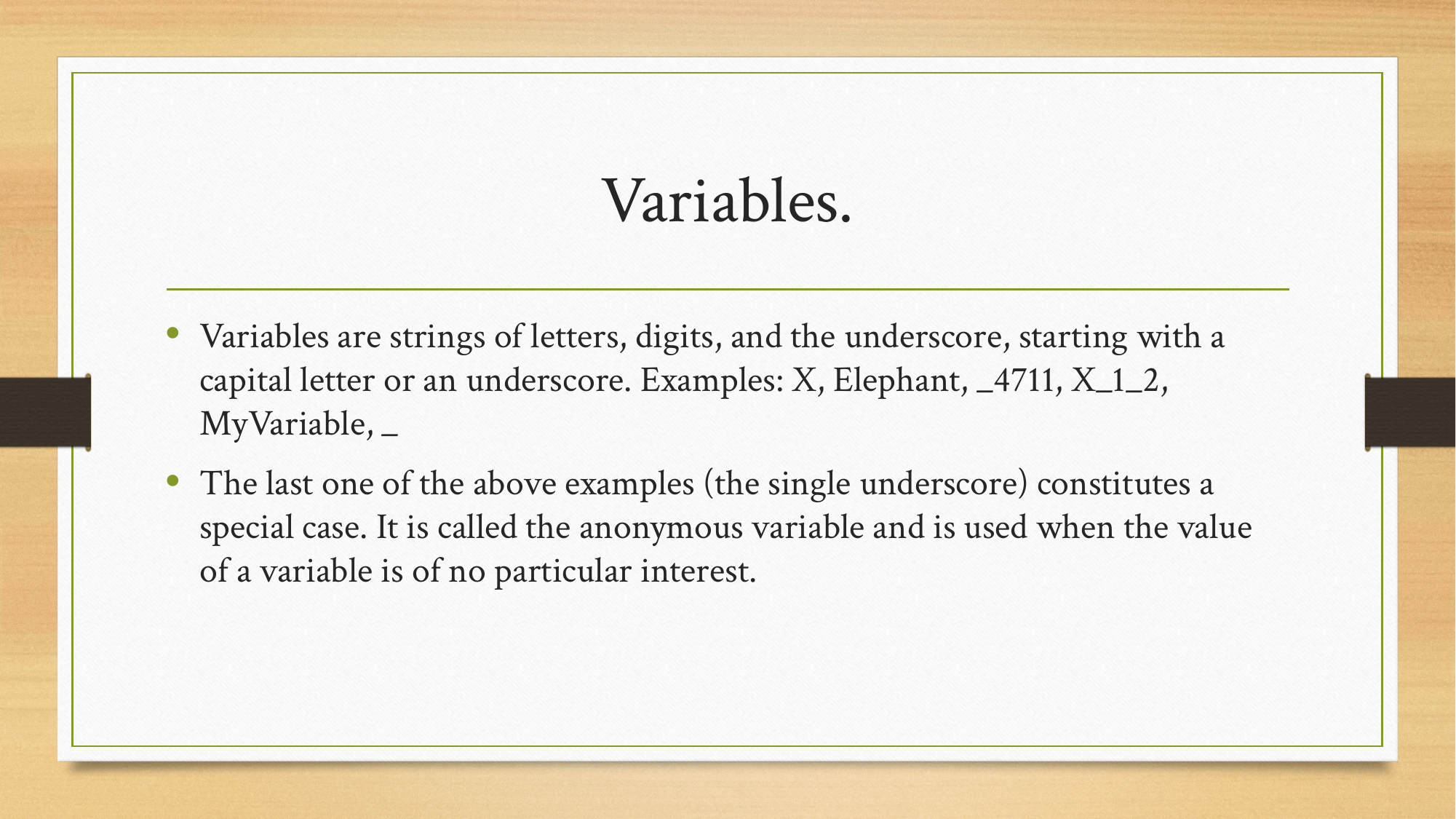

# Variables.
Variables are strings of letters, digits, and the underscore, starting with a capital letter or an underscore. Examples: X, Elephant, _4711, X_1_2, MyVariable, _
The last one of the above examples (the single underscore) constitutes a special case. It is called the anonymous variable and is used when the value of a variable is of no particular interest.